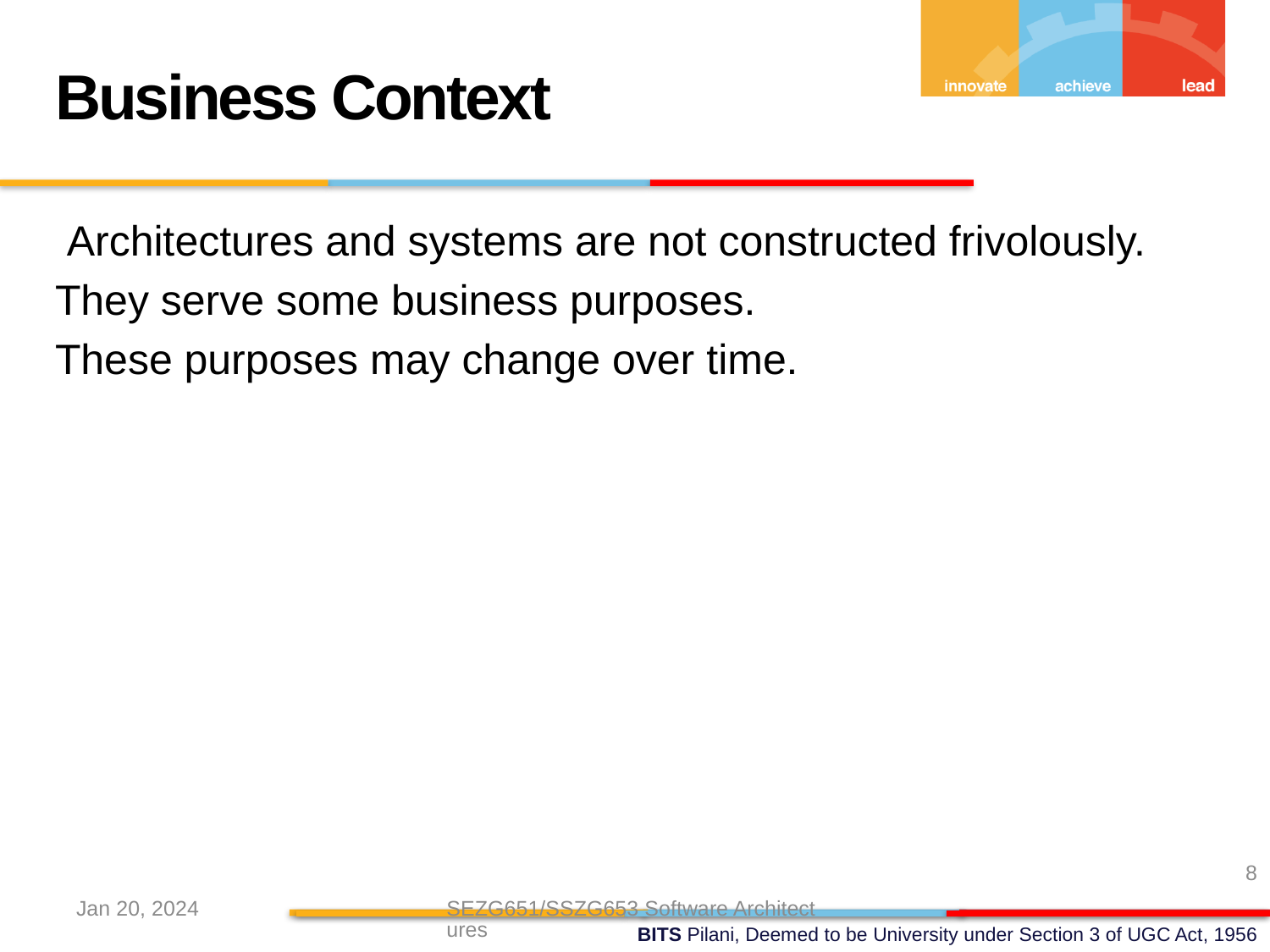

Business Context
 Architectures and systems are not constructed frivolously.
They serve some business purposes.
These purposes may change over time.
8
Jan 20, 2024
SEZG651/SSZG653 Software Architectures